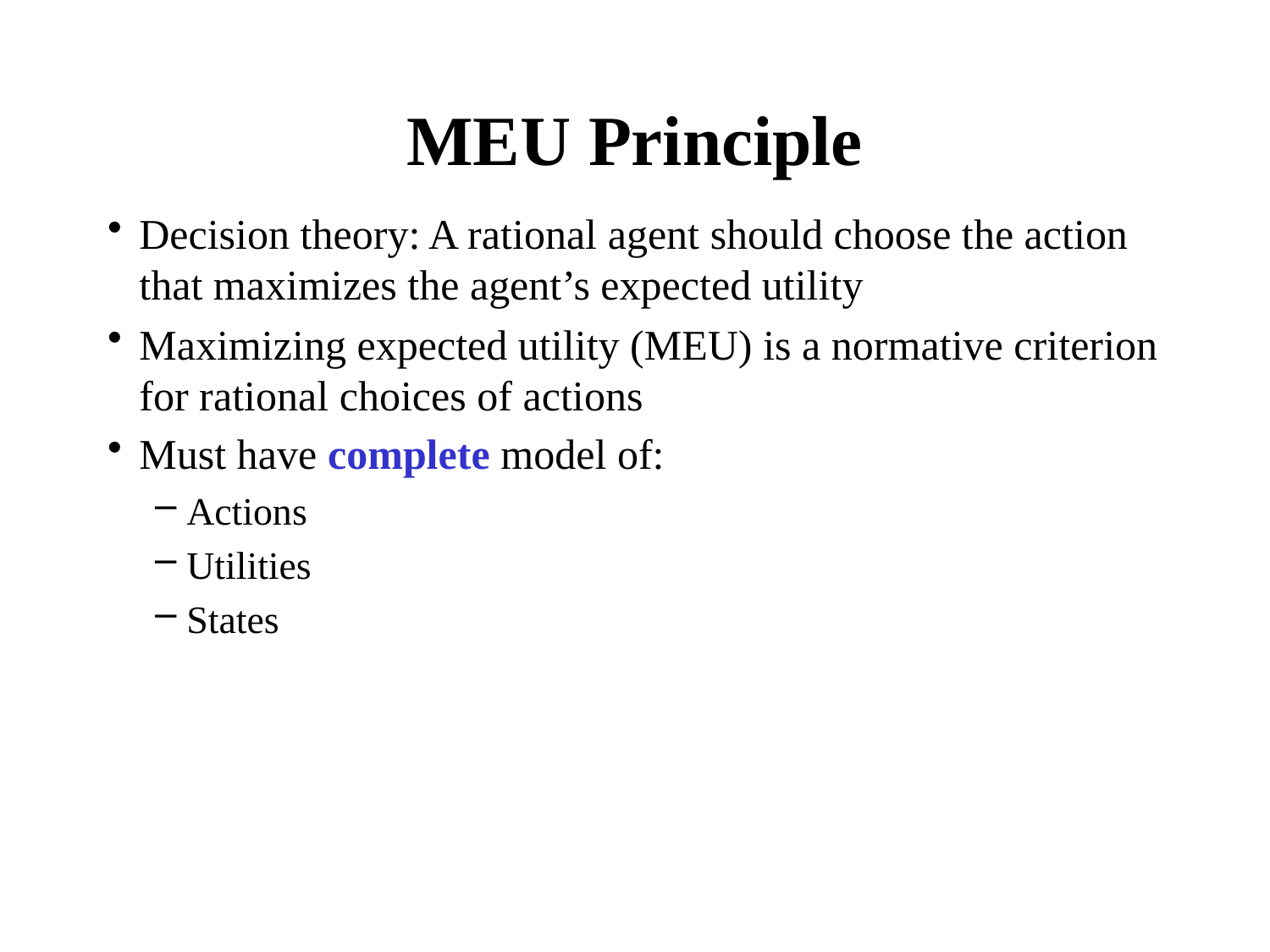

# MEU Principle
Decision theory: A rational agent should choose the action that maximizes the agent’s expected utility
Maximizing expected utility (MEU) is a normative criterion for rational choices of actions
Must have complete model of:
Actions
Utilities
States